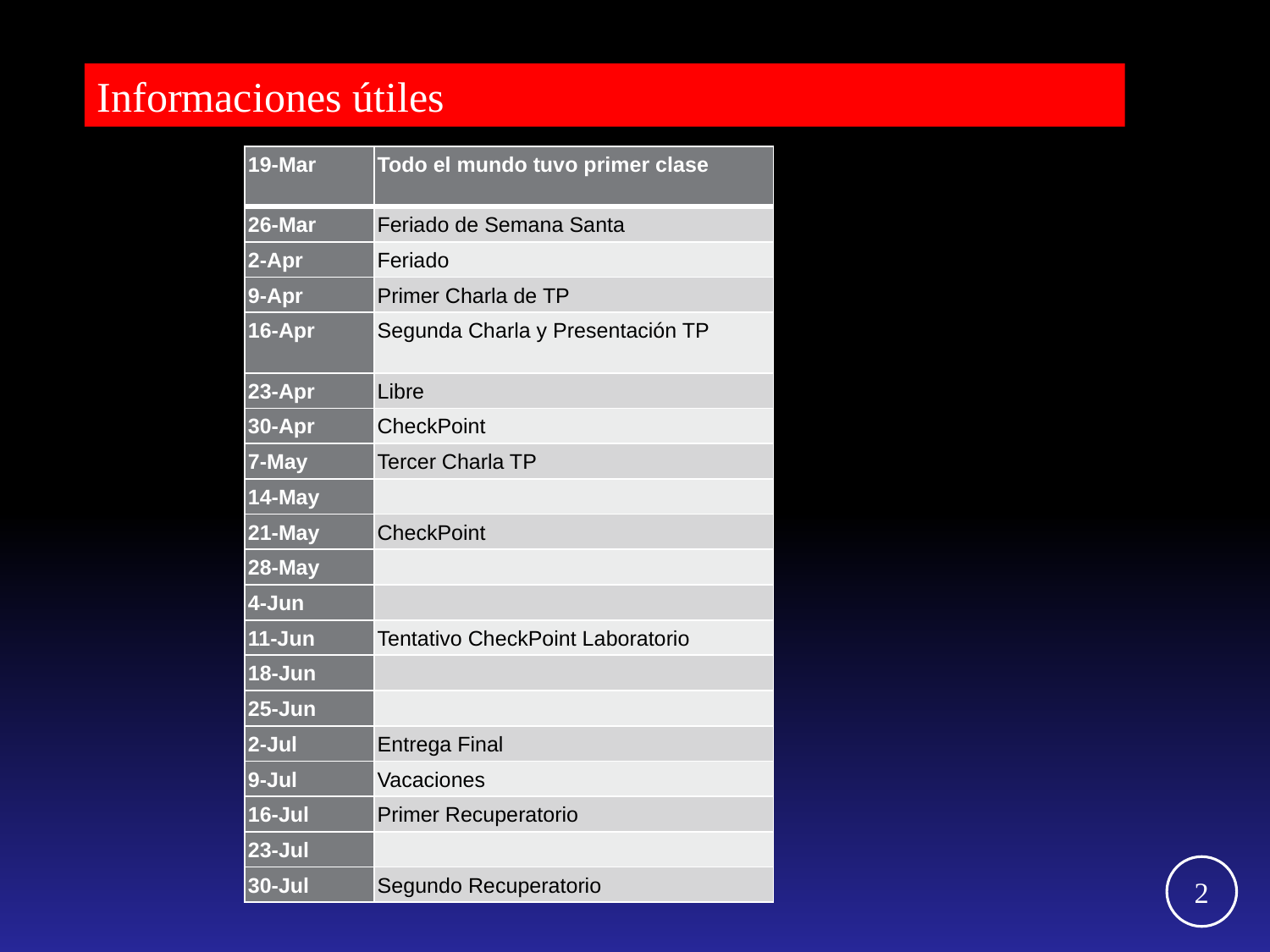

Informaciones útiles
| 19-Mar | Todo el mundo tuvo primer clase |
| --- | --- |
| 26-Mar | Feriado de Semana Santa |
| 2-Apr | Feriado |
| 9-Apr | Primer Charla de TP |
| 16-Apr | Segunda Charla y Presentación TP |
| 23-Apr | Libre |
| 30-Apr | CheckPoint |
| 7-May | Tercer Charla TP |
| 14-May |  |
| 21-May | CheckPoint |
| 28-May |  |
| 4-Jun |  |
| 11-Jun | Tentativo CheckPoint Laboratorio |
| 18-Jun |  |
| 25-Jun |  |
| 2-Jul | Entrega Final |
| 9-Jul | Vacaciones |
| 16-Jul | Primer Recuperatorio |
| 23-Jul |  |
| 30-Jul | Segundo Recuperatorio |
2